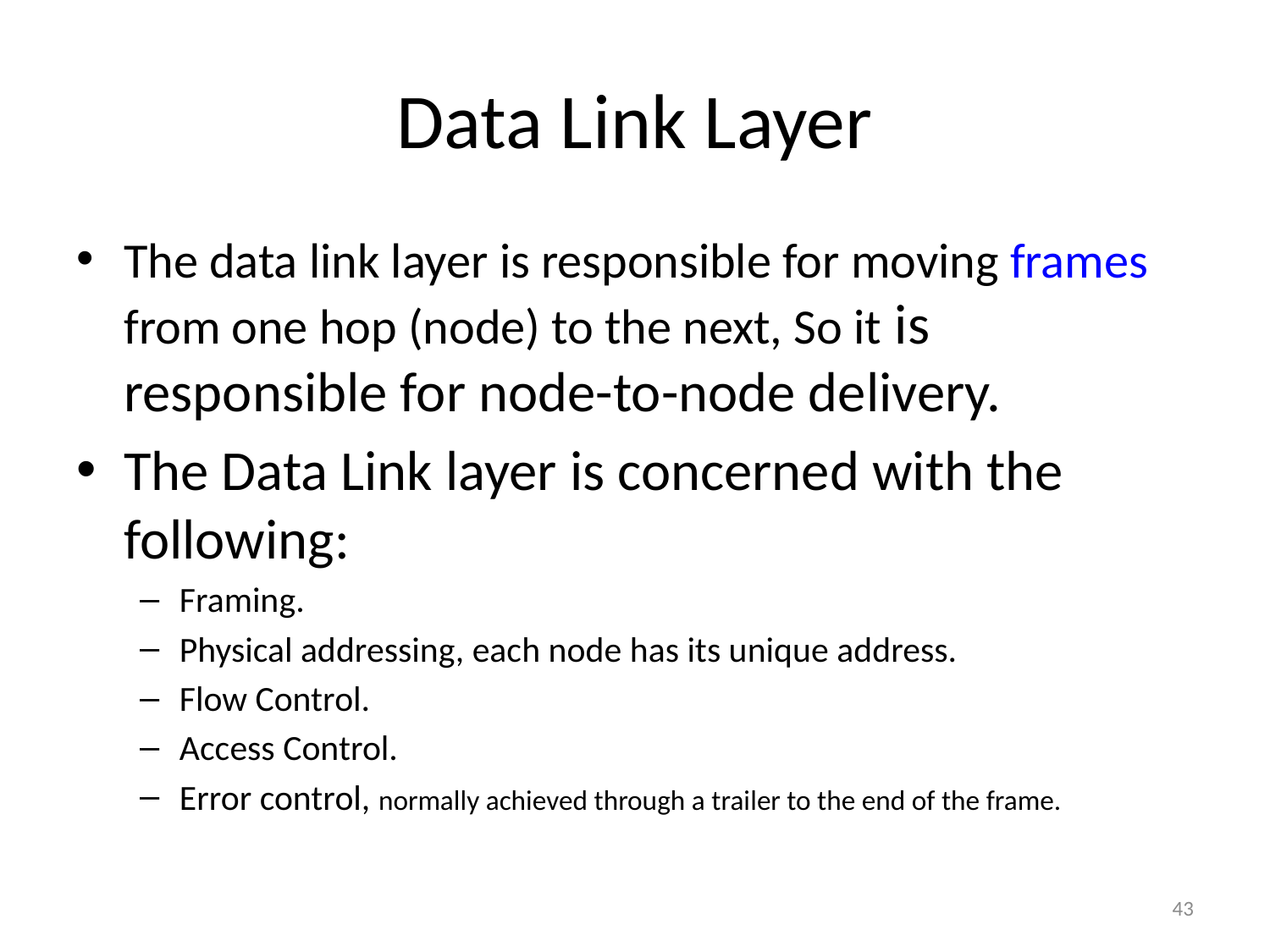

# Data Link Layer
The data link layer is responsible for moving frames from one hop (node) to the next, So it is responsible for node-to-node delivery.
The Data Link layer is concerned with the following:
Framing.
Physical addressing, each node has its unique address.
Flow Control.
Access Control.
Error control, normally achieved through a trailer to the end of the frame.

43